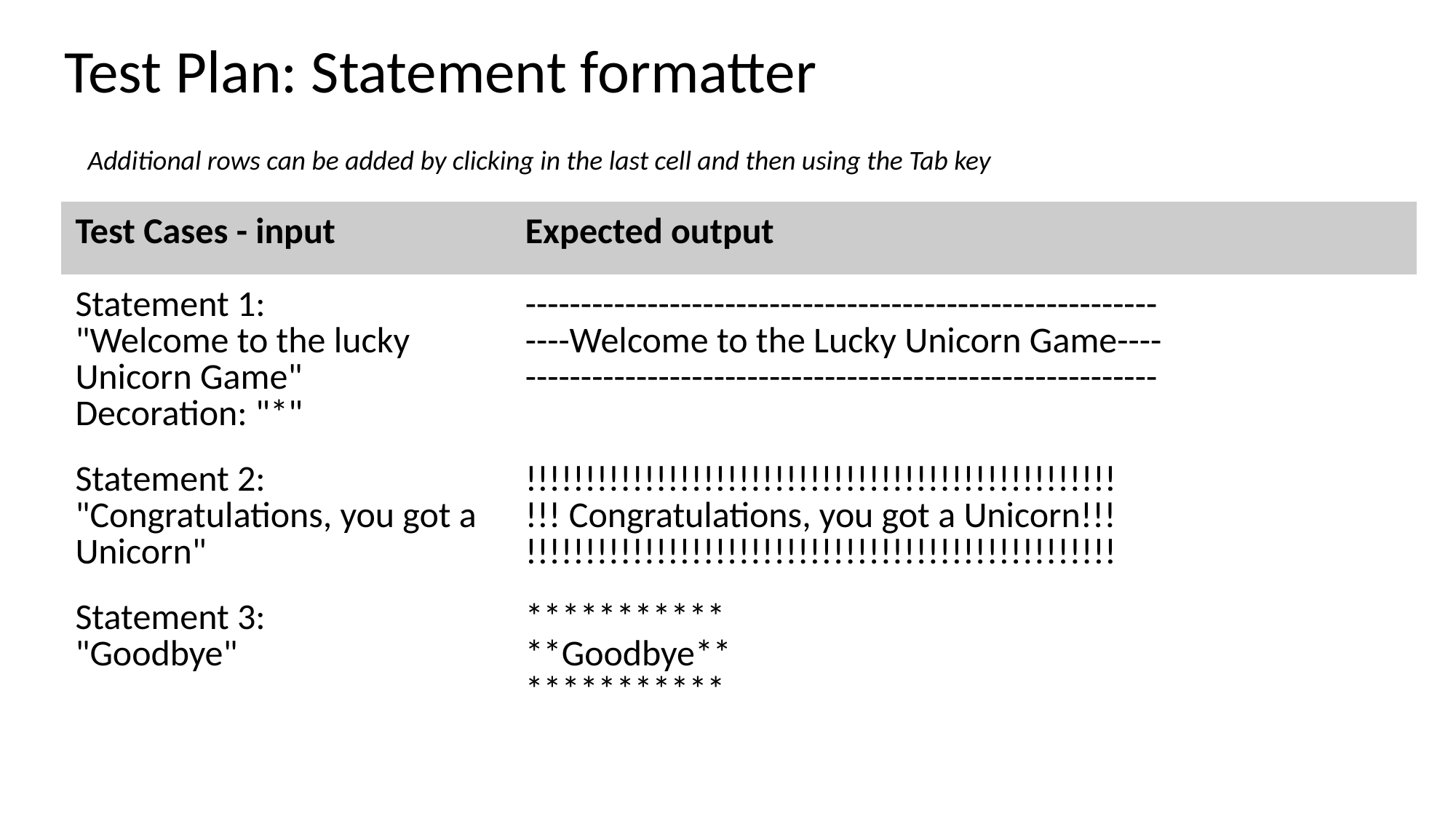

# Test Plan: Statement formatter
Additional rows can be added by clicking in the last cell and then using the Tab key
| Test Cases - input | Expected output |
| --- | --- |
| Statement 1: "Welcome to the lucky Unicorn Game" Decoration: "\*" | --------------------------------------------------------- ----Welcome to the Lucky Unicorn Game---- --------------------------------------------------------- |
| Statement 2: "Congratulations, you got a Unicorn" | !!!!!!!!!!!!!!!!!!!!!!!!!!!!!!!!!!!!!!!!!!!!!!!!!! !!! Congratulations, you got a Unicorn!!! !!!!!!!!!!!!!!!!!!!!!!!!!!!!!!!!!!!!!!!!!!!!!!!!!! |
| Statement 3: "Goodbye" | \*\*\*\*\*\*\*\*\*\*\* \*\*Goodbye\*\* \*\*\*\*\*\*\*\*\*\*\* |